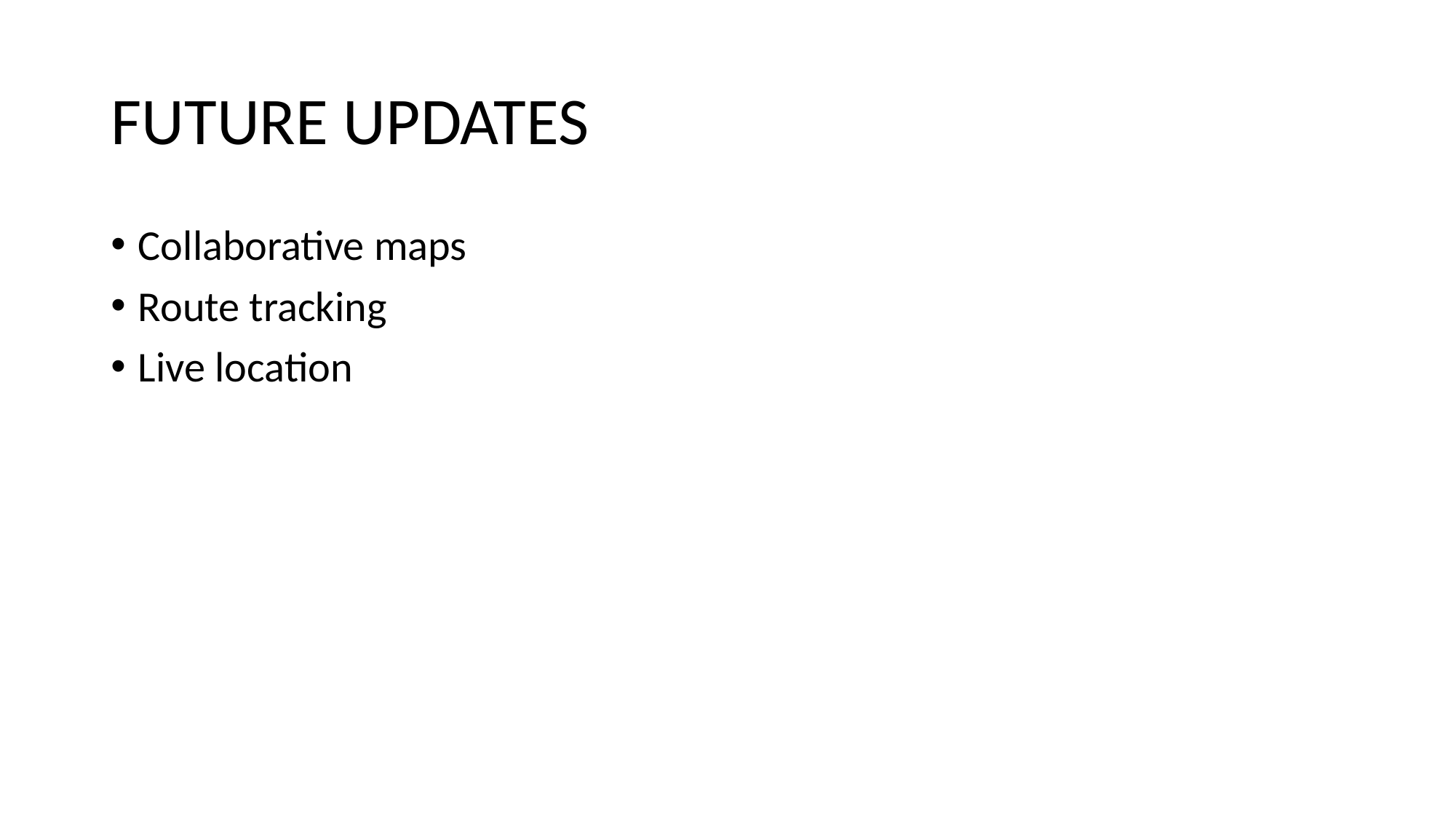

# FUTURE UPDATES
Collaborative maps
Route tracking
Live location